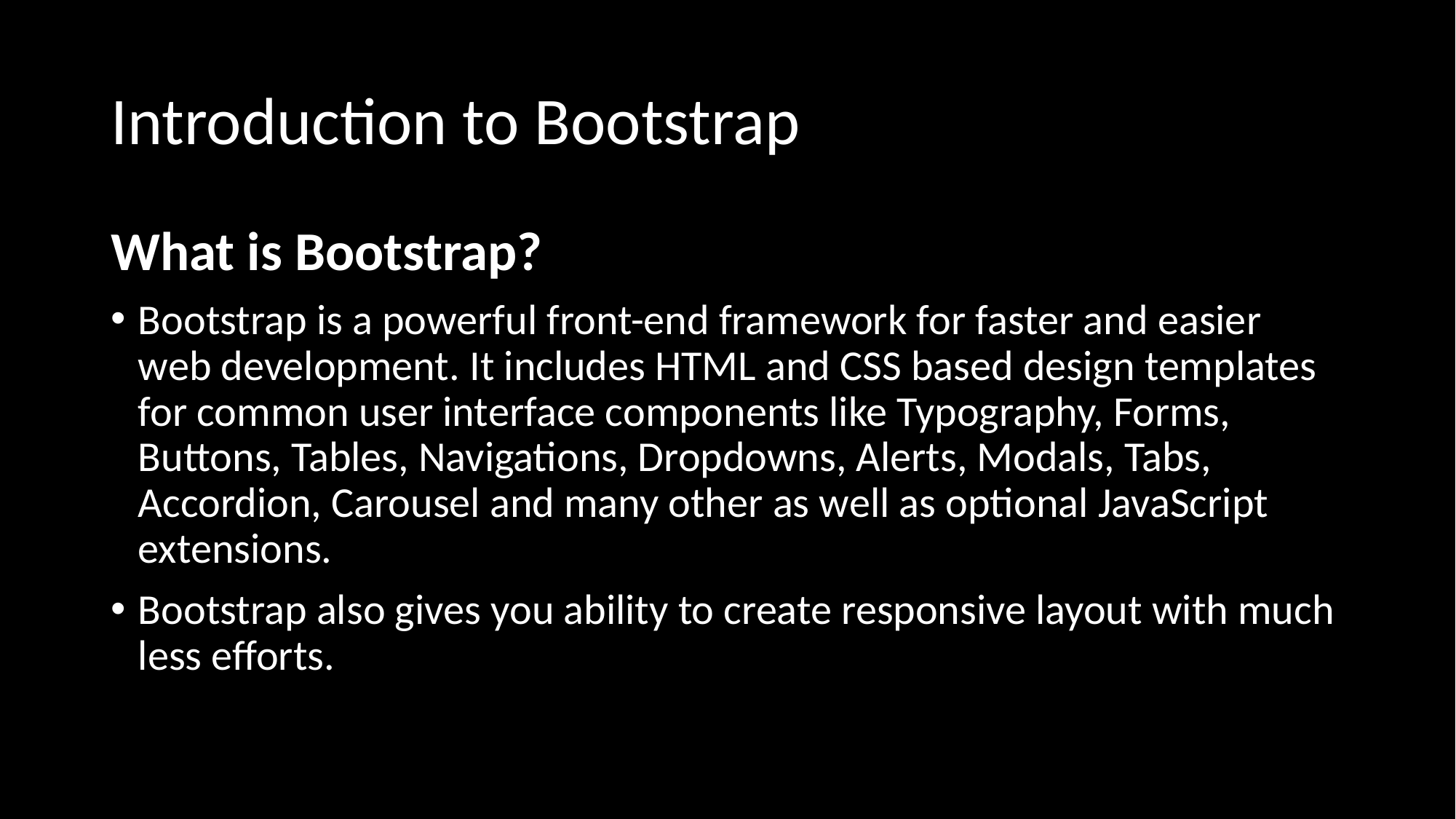

# Introduction to Bootstrap
What is Bootstrap?
Bootstrap is a powerful front-end framework for faster and easier web development. It includes HTML and CSS based design templates for common user interface components like Typography, Forms, Buttons, Tables, Navigations, Dropdowns, Alerts, Modals, Tabs, Accordion, Carousel and many other as well as optional JavaScript extensions.
Bootstrap also gives you ability to create responsive layout with much less efforts.